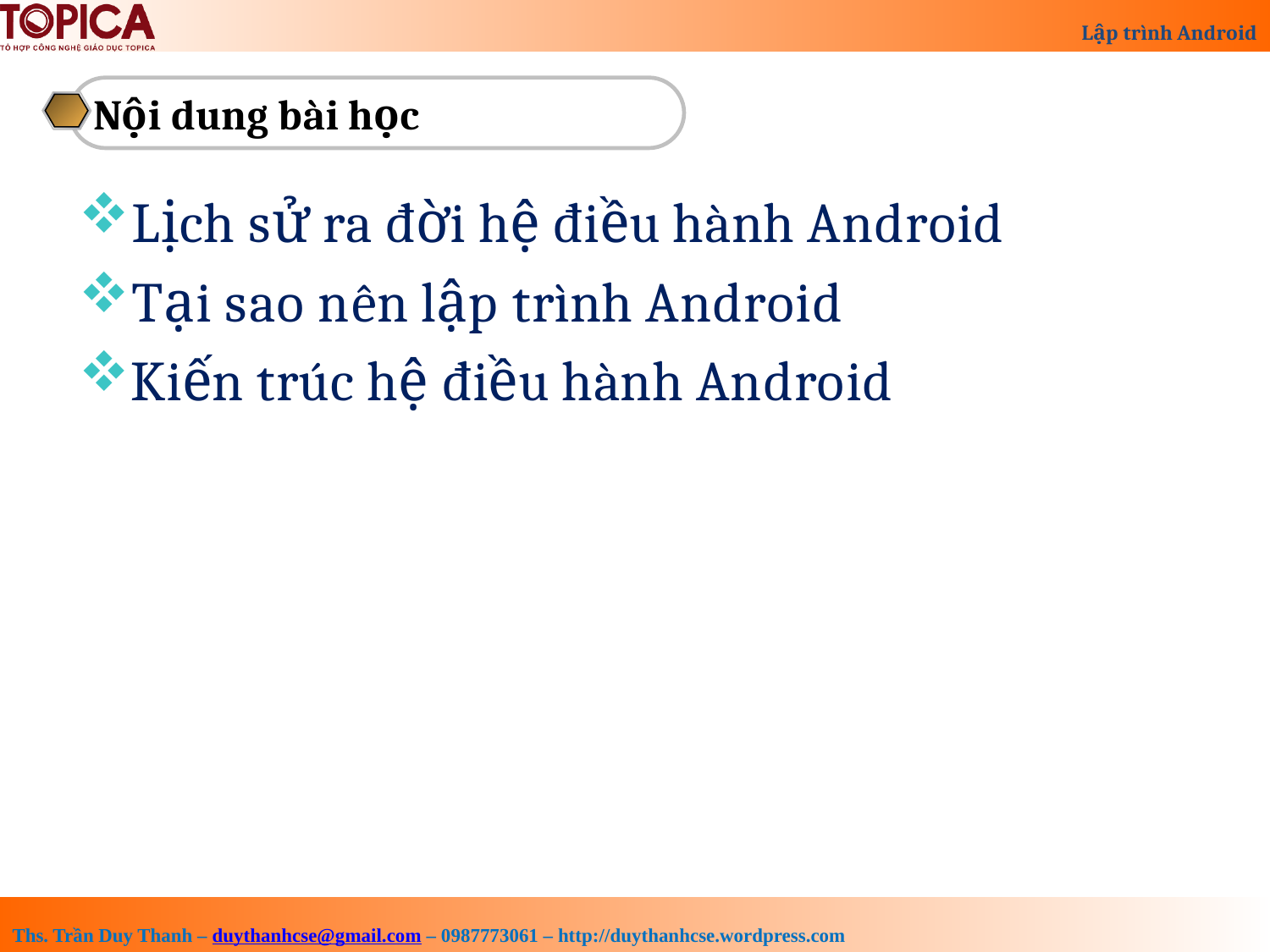

Nội dung bài học

Lịch sử ra đời hệ điều hành Android
Tại sao nên lập trình Android
Kiến trúc hệ điều hành Android